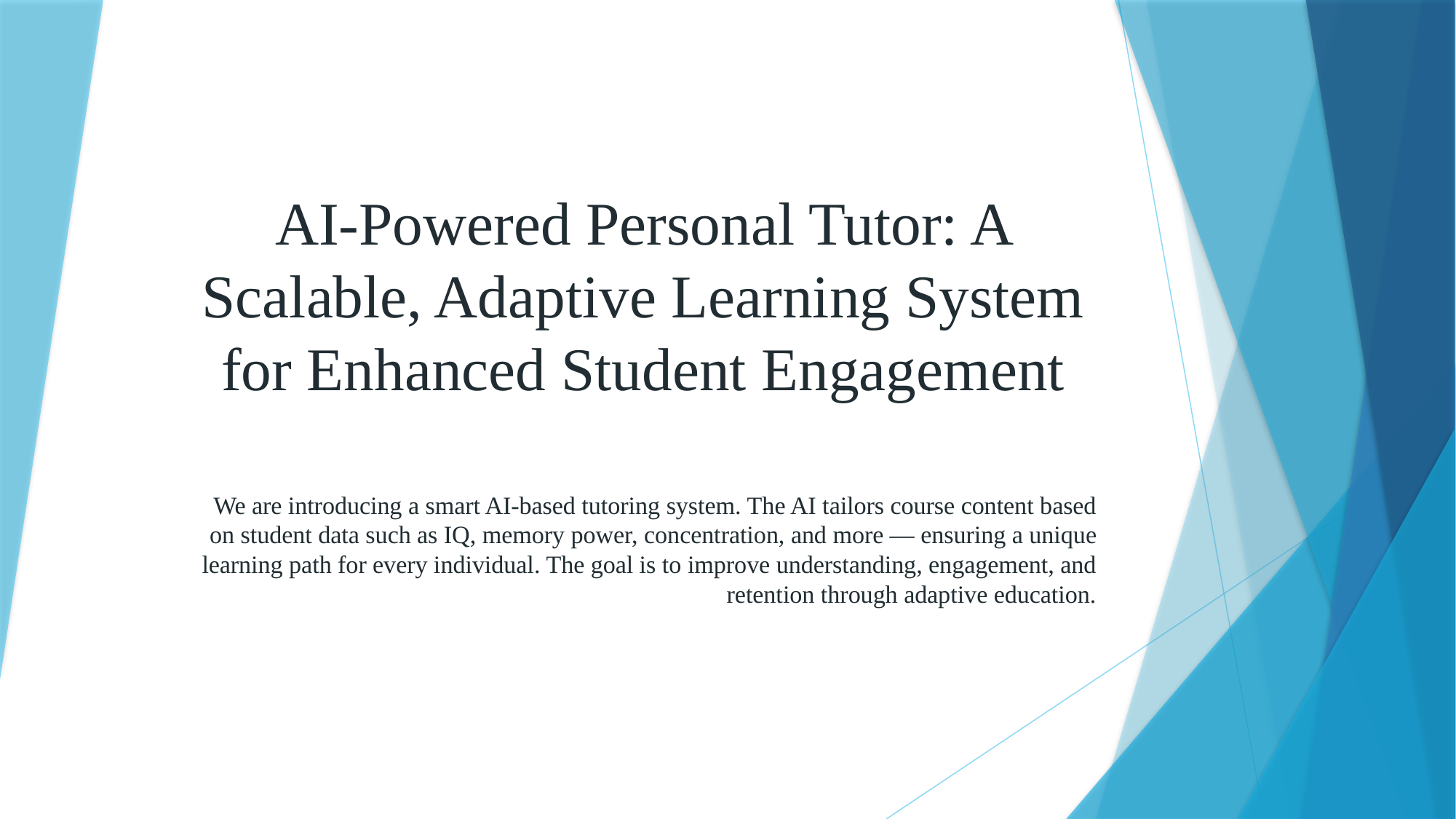

# AI-Powered Personal Tutor: A Scalable, Adaptive Learning System for Enhanced Student Engagement
We are introducing a smart AI-based tutoring system. The AI tailors course content based on student data such as IQ, memory power, concentration, and more — ensuring a unique learning path for every individual. The goal is to improve understanding, engagement, and retention through adaptive education.